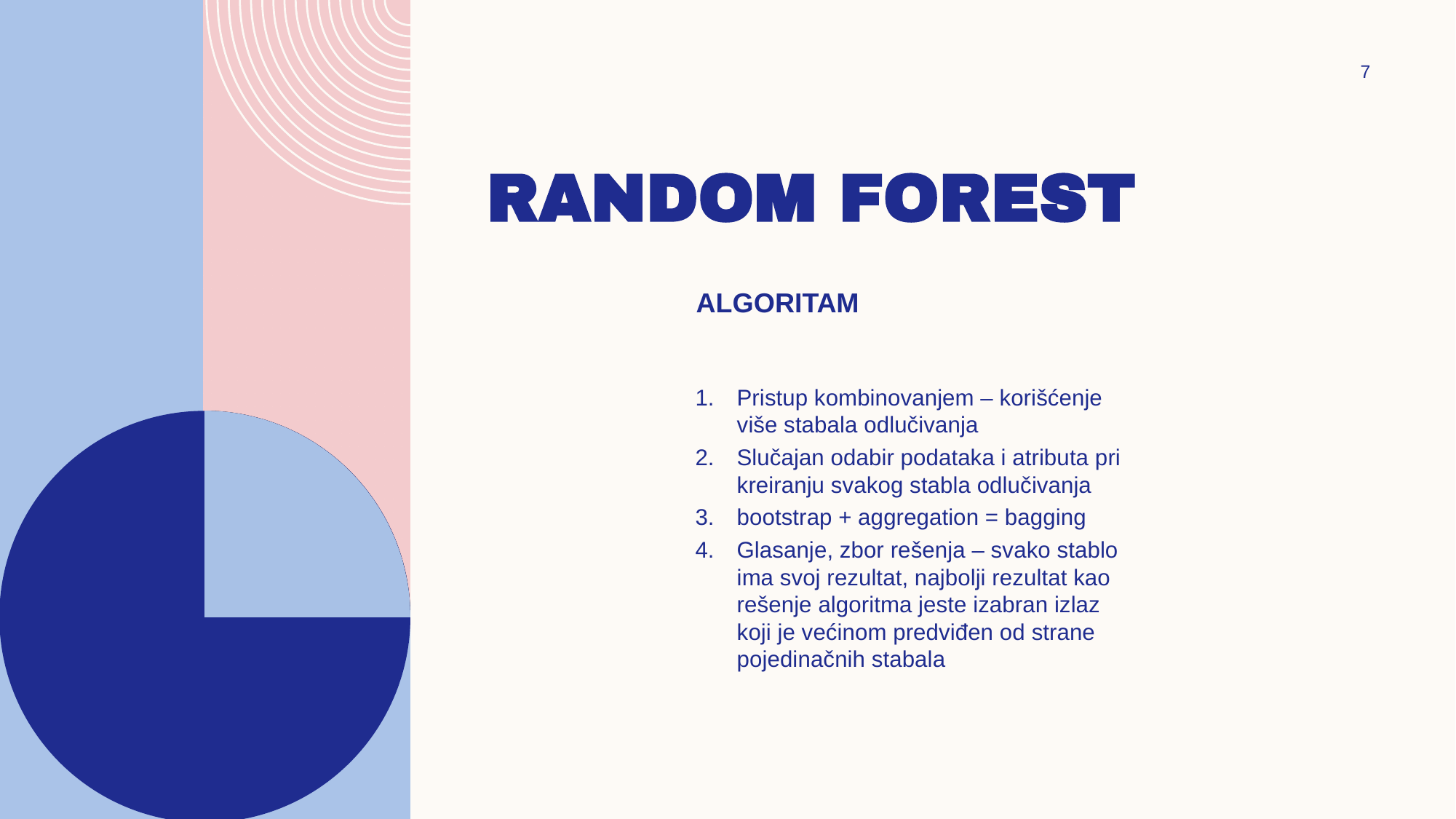

7
# Random forest
Algoritam
Pristup kombinovanjem – korišćenje više stabala odlučivanja
Slučajan odabir podataka i atributa pri kreiranju svakog stabla odlučivanja
bootstrap + aggregation = bagging
Glasanje, zbor rešenja – svako stablo ima svoj rezultat, najbolji rezultat kao rešenje algoritma jeste izabran izlaz koji je većinom predviđen od strane pojedinačnih stabala